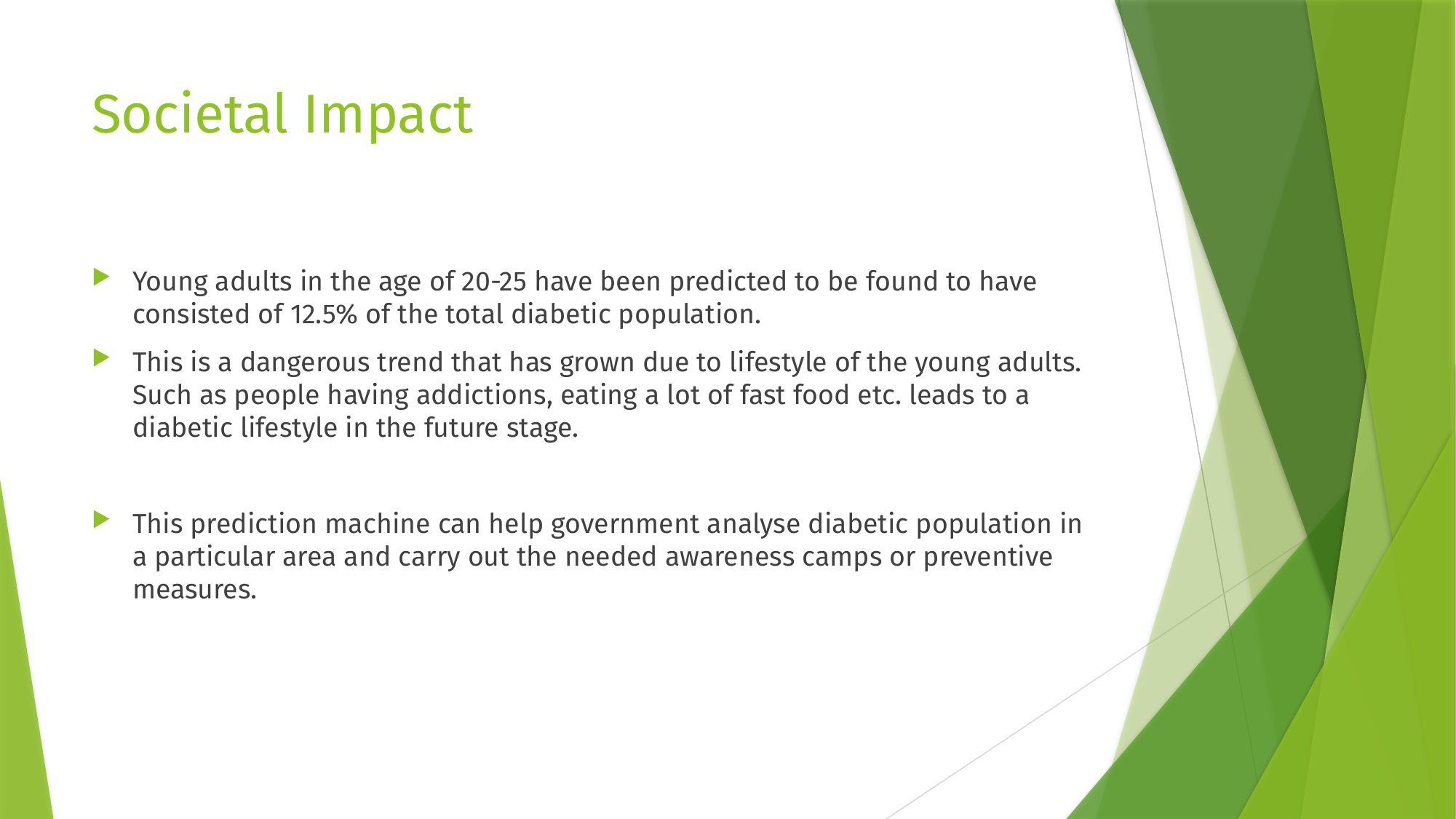

# Societal Impact
Young adults in the age of 20-25 have been predicted to be found to have consisted of 12.5% of the total diabetic population.
This is a dangerous trend that has grown due to lifestyle of the young adults. Such as people having addictions, eating a lot of fast food etc. leads to a diabetic lifestyle in the future stage.

This prediction machine can help government analyse diabetic population in a particular area and carry out the needed awareness camps or preventive measures.